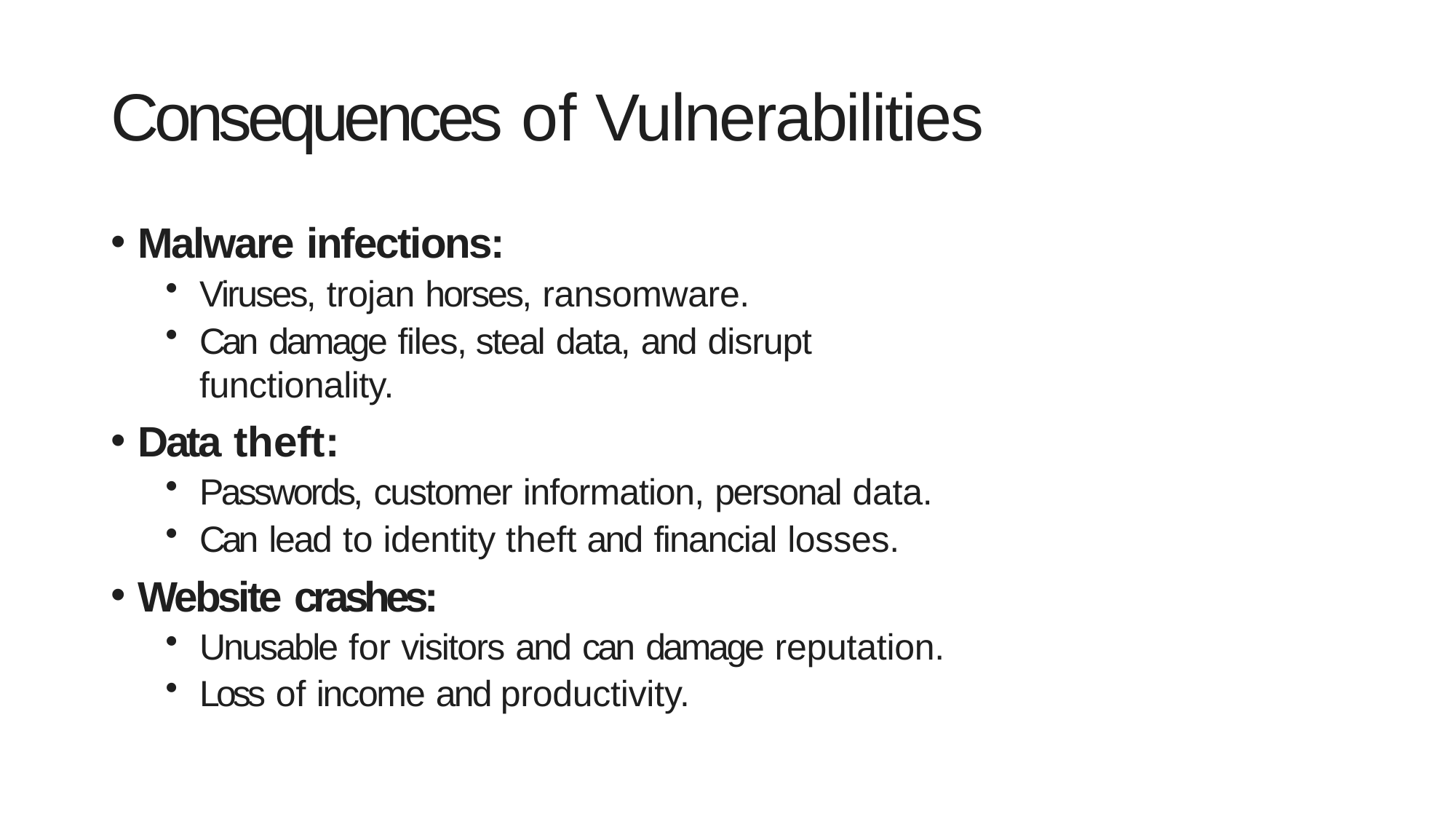

# Consequences of Vulnerabilities
Malware infections:
Viruses, trojan horses, ransomware.
Can damage files, steal data, and disrupt functionality.
Data theft:
Passwords, customer information, personal data.
Can lead to identity theft and financial losses.
Website crashes:
Unusable for visitors and can damage reputation.
Loss of income and productivity.